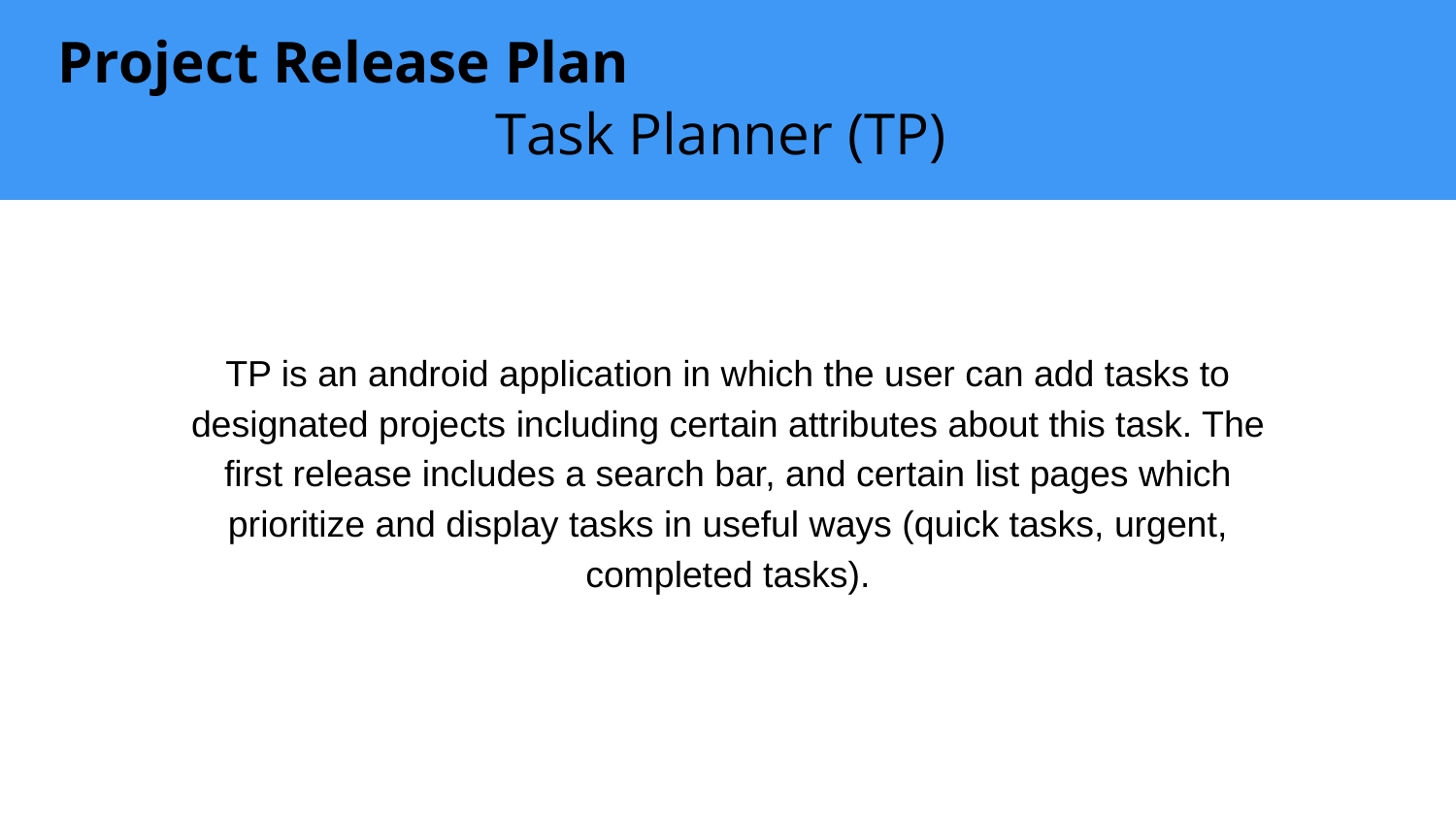

# Project Release Plan
Task Planner (TP)

TP is an android application in which the user can add tasks to designated projects including certain attributes about this task. The first release includes a search bar, and certain list pages which prioritize and display tasks in useful ways (quick tasks, urgent, completed tasks).